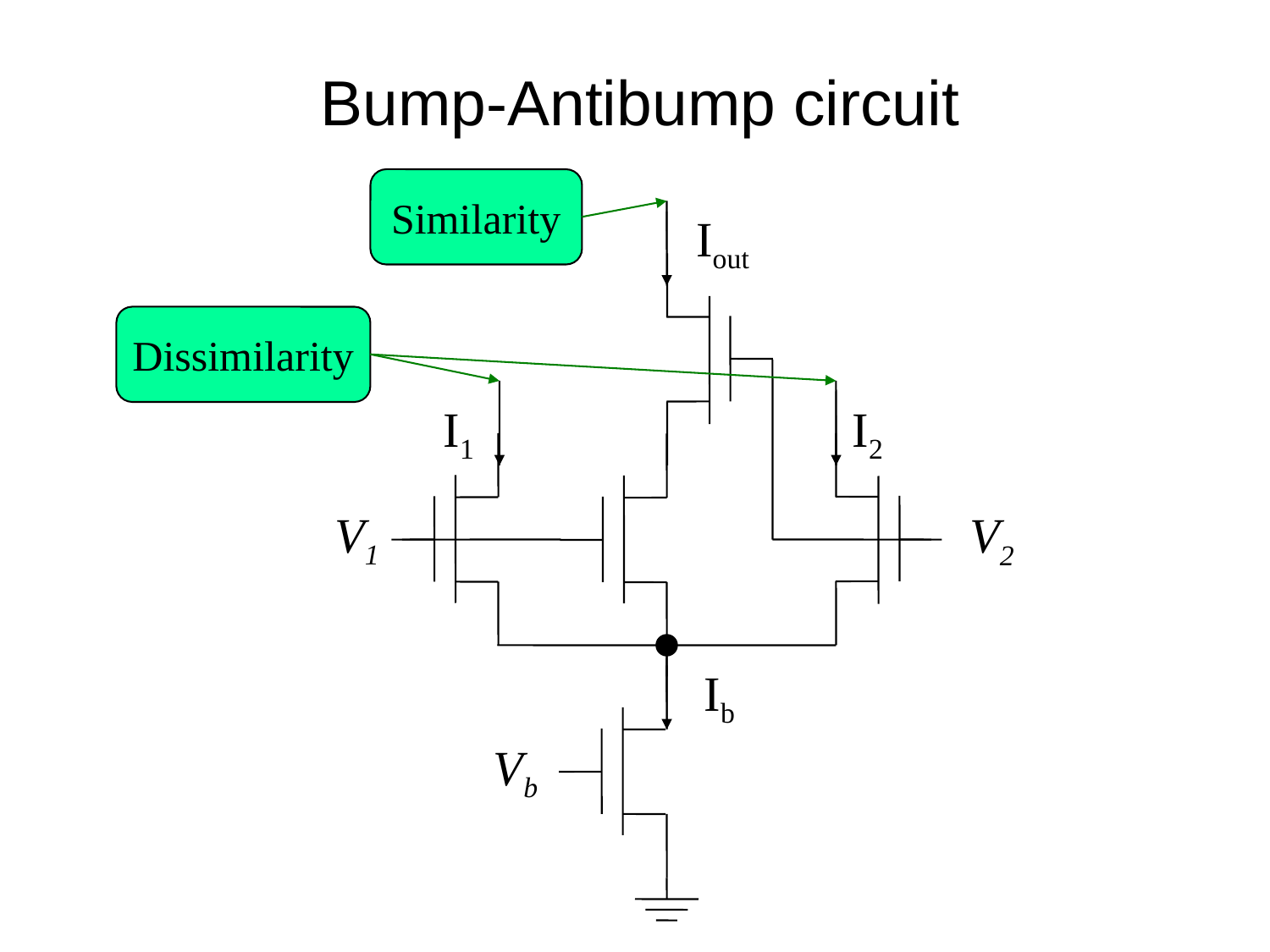

# Bump-Antibump circuit
Similarity
Iout

Dissimilarity

I1

I2

V1

V2

Ib

Vb